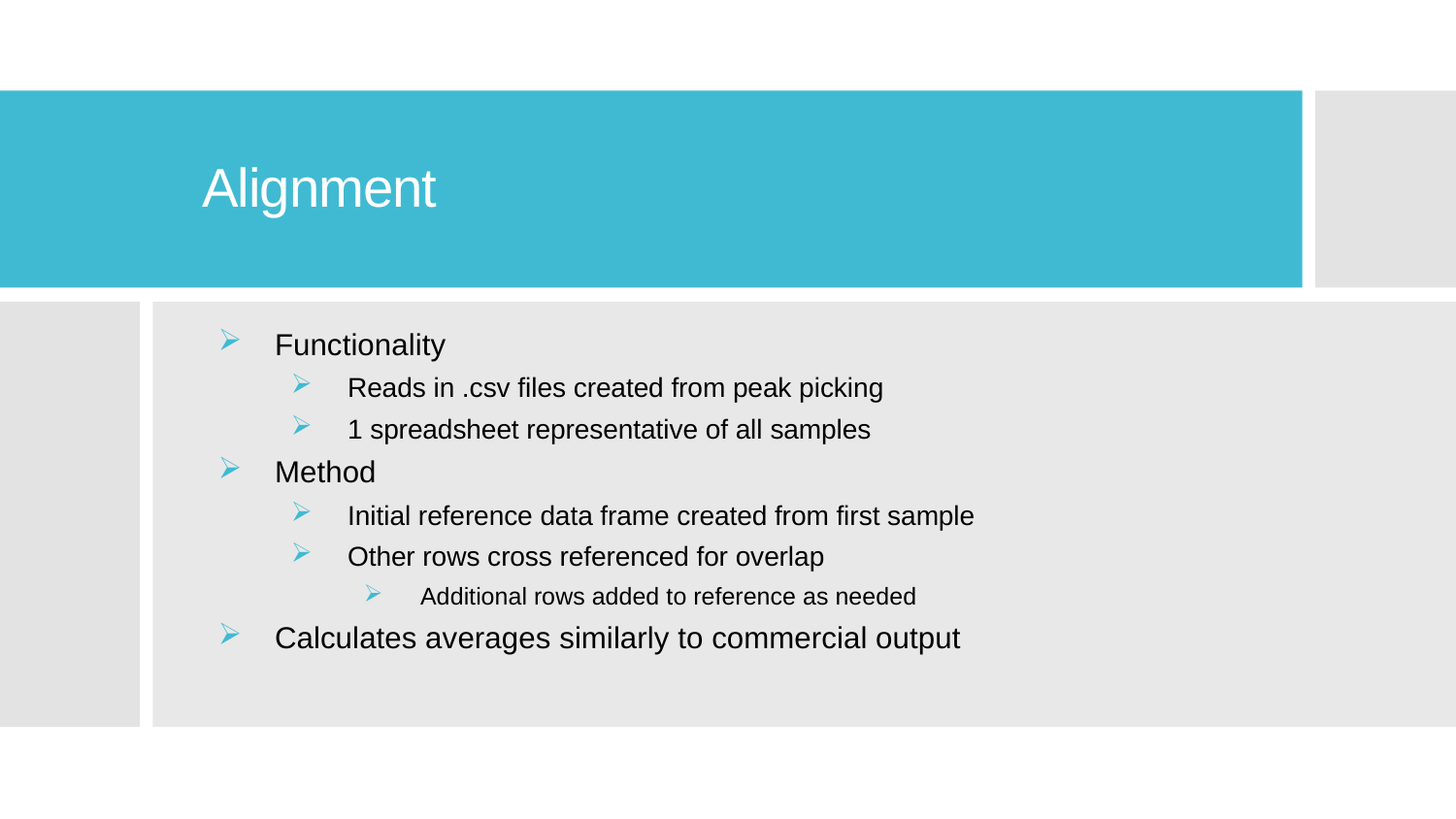

# Alignment

Functionality
Reads in .csv files created from peak picking
1 spreadsheet representative of all samples
Method
Initial reference data frame created from first sample
Other rows cross referenced for overlap
Additional rows added to reference as needed
Calculates averages similarly to commercial output